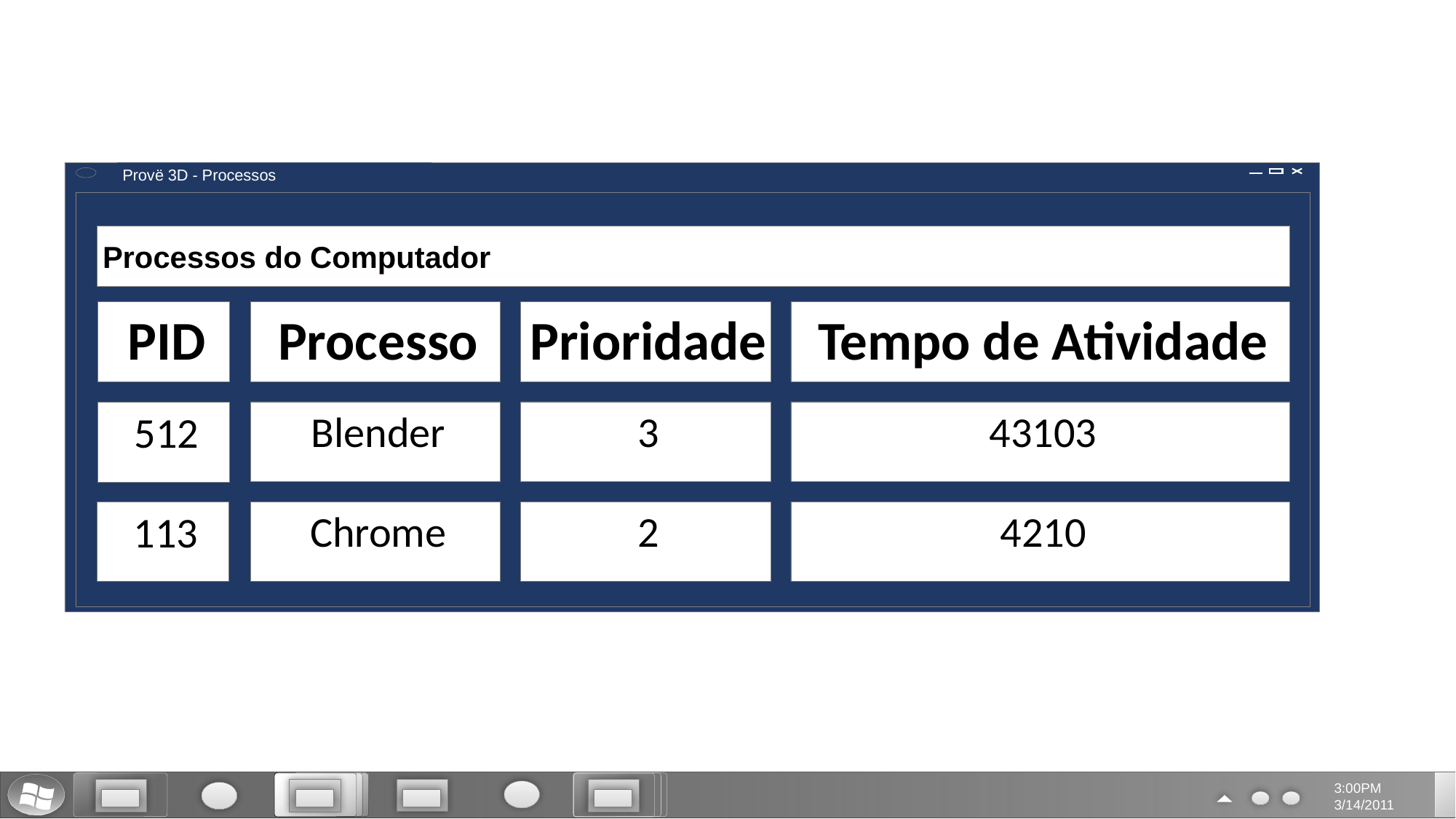

Provë 3D - Processos

Processos do Computador
Prioridade
Tempo de Atividade
PID
Processo
Blender
3
43103
512
Chrome
2
4210
113

3:00PM
3/14/2011